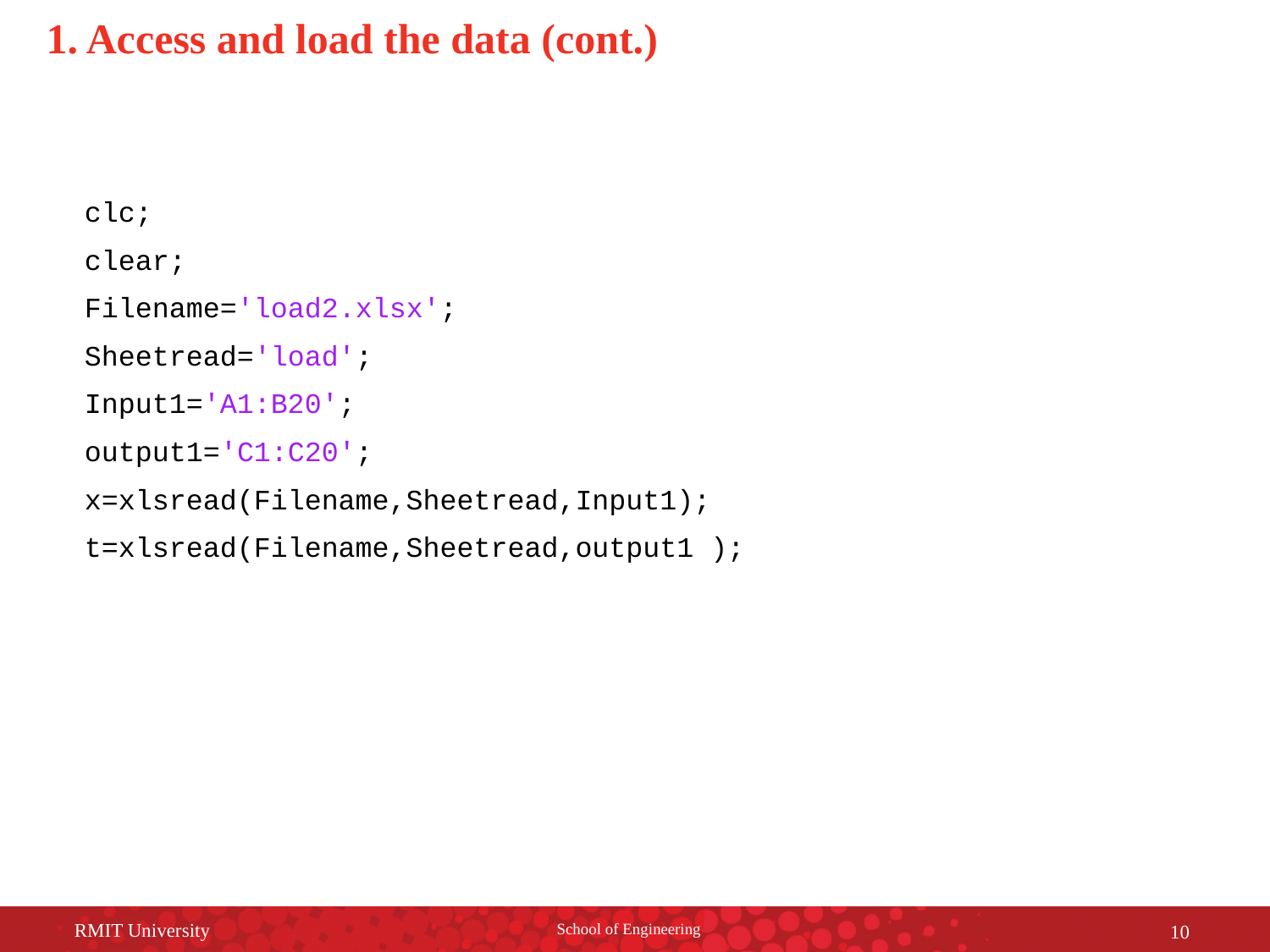

1. Access and load the data (cont.)
clc;
clear;
Filename='load2.xlsx';
Sheetread='load';
Input1='A1:B20';
output1='C1:C20';
x=xlsread(Filename,Sheetread,Input1);
t=xlsread(Filename,Sheetread,output1 );

RMIT University
School of Engineering
10